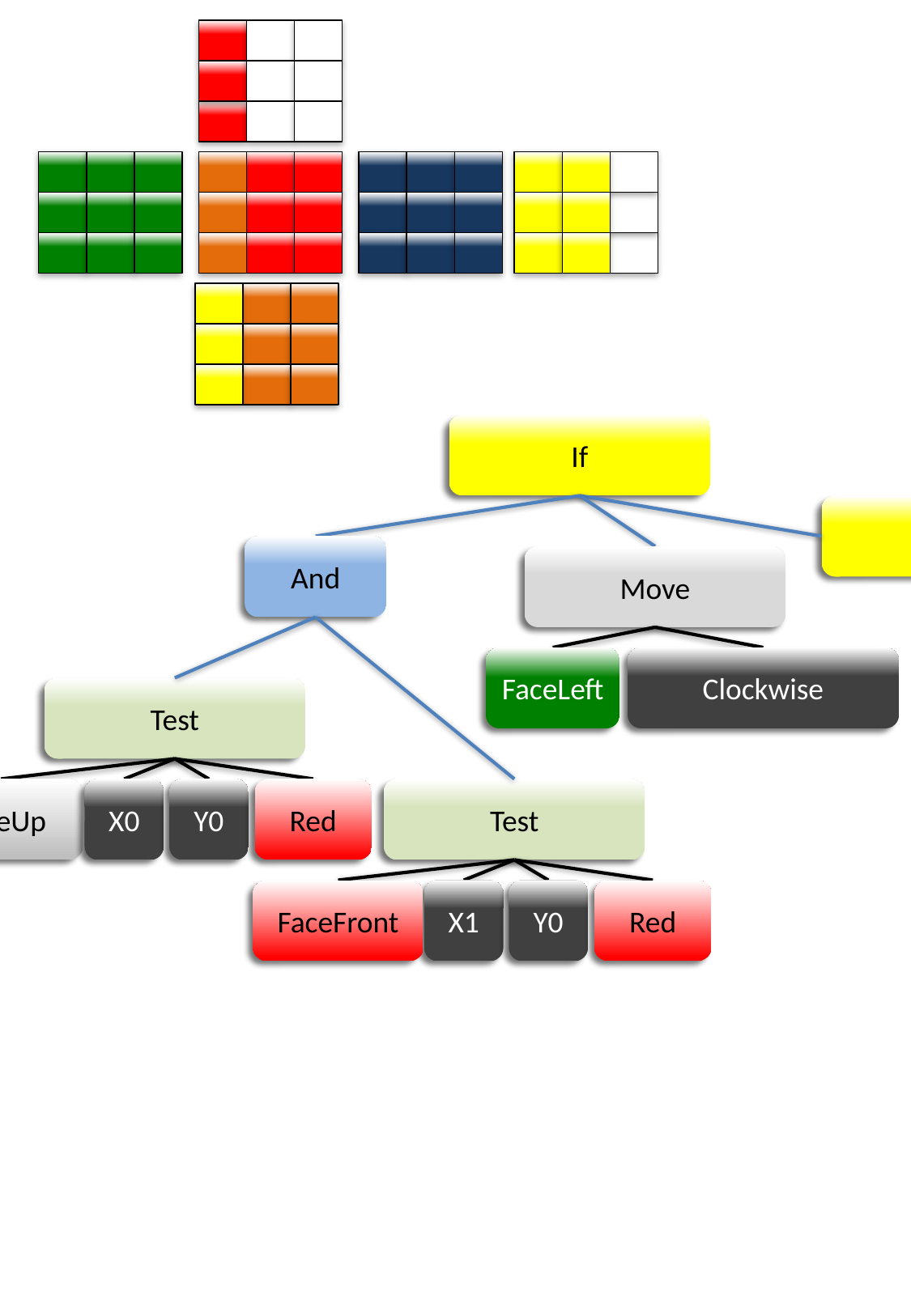

If
EMPTY
And
Move
FaceLeft
Clockwise
Test
FaceUp
X0
Y0
Red
Test
X1
Y0
Red
FaceFront